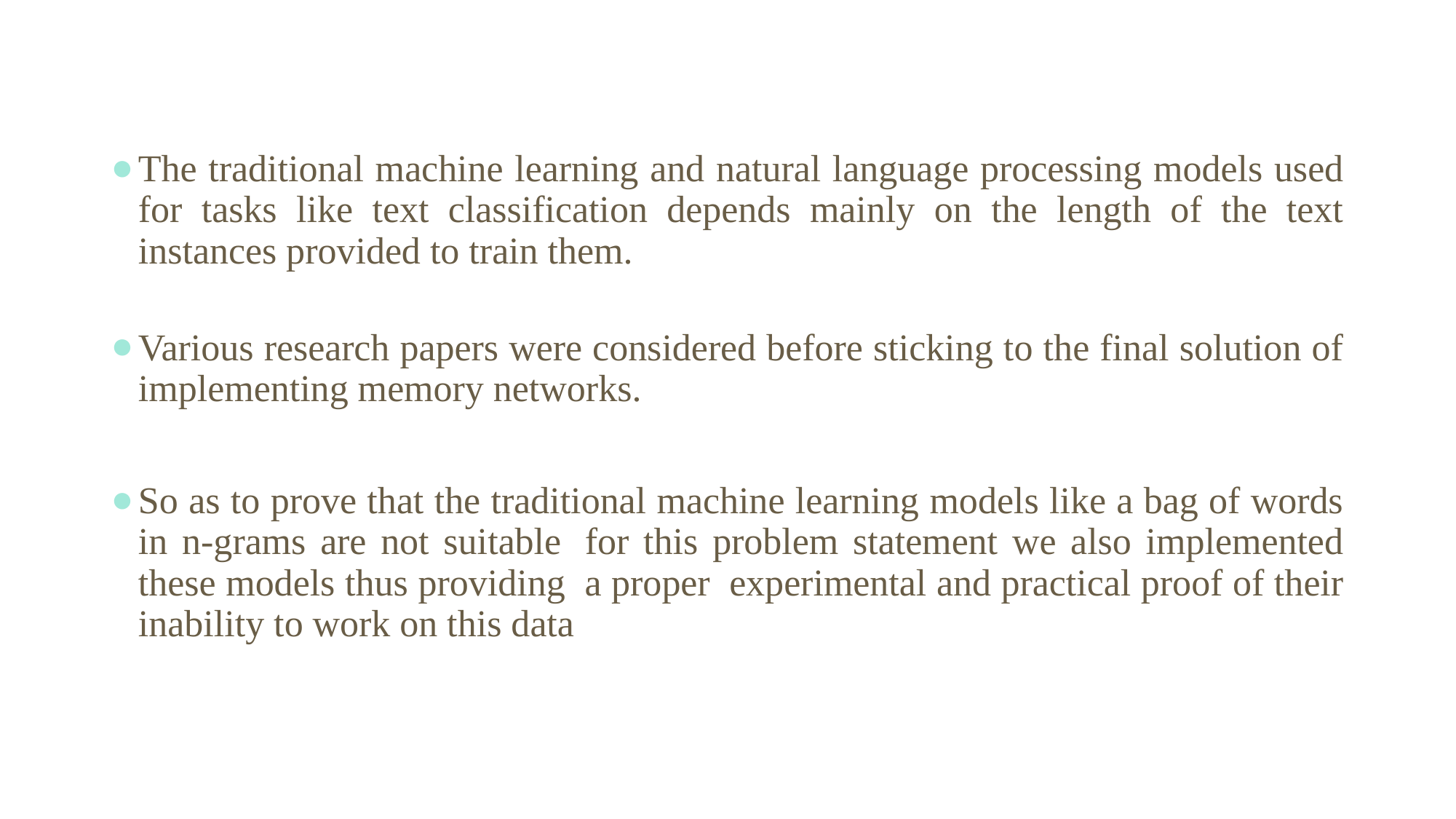

The traditional machine learning and natural language processing models used for tasks like text classification depends mainly on the length of the text instances provided to train them.

Various research papers were considered before sticking to the final solution of implementing memory networks.

So as to prove that the traditional machine learning models like a bag of words in n-grams are not suitable  for this problem statement we also implemented these models thus providing  a proper  experimental and practical proof of their inability to work on this data